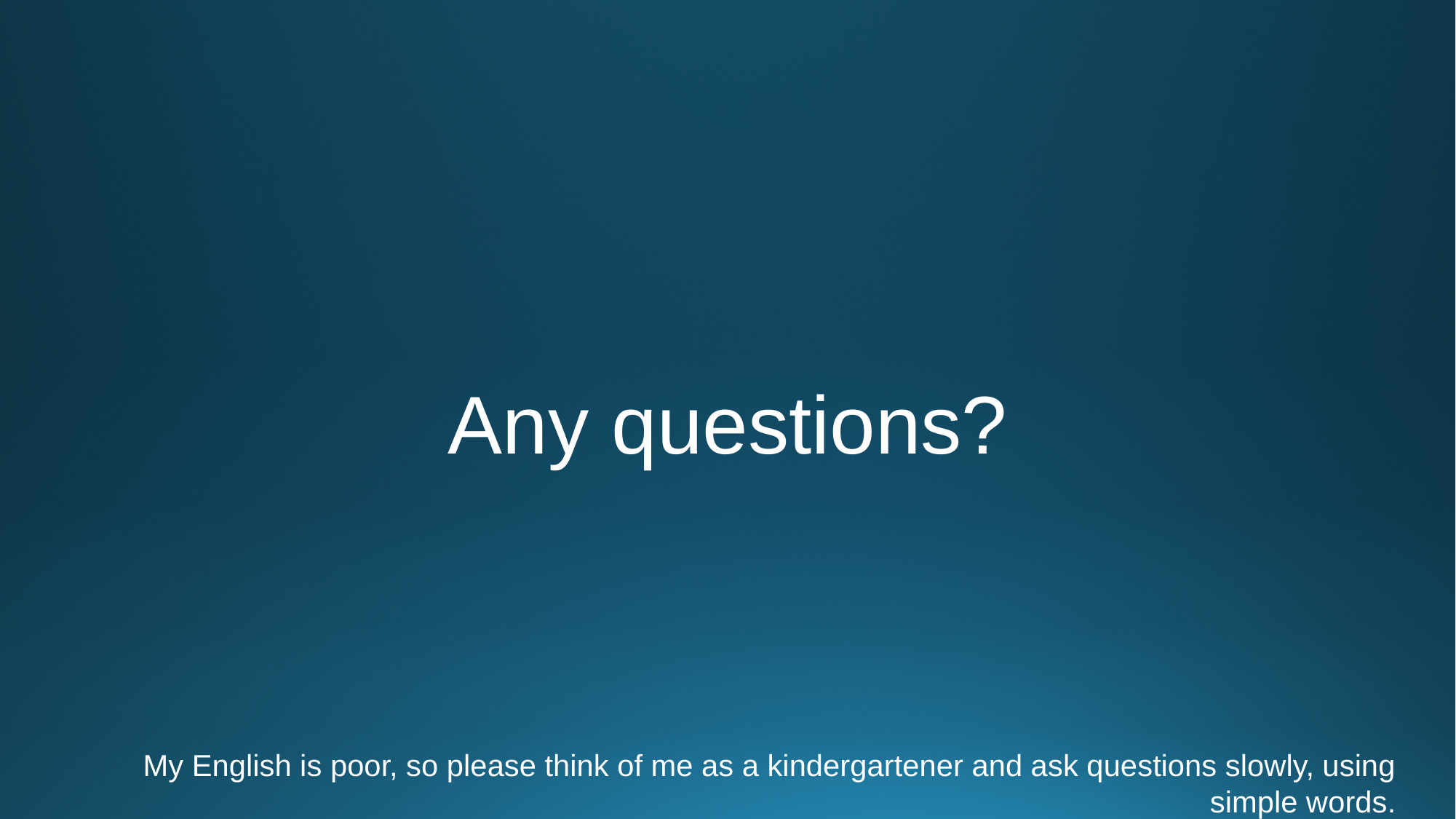

Any questions?
My English is poor, so please think of me as a kindergartener and ask questions slowly, using simple words.